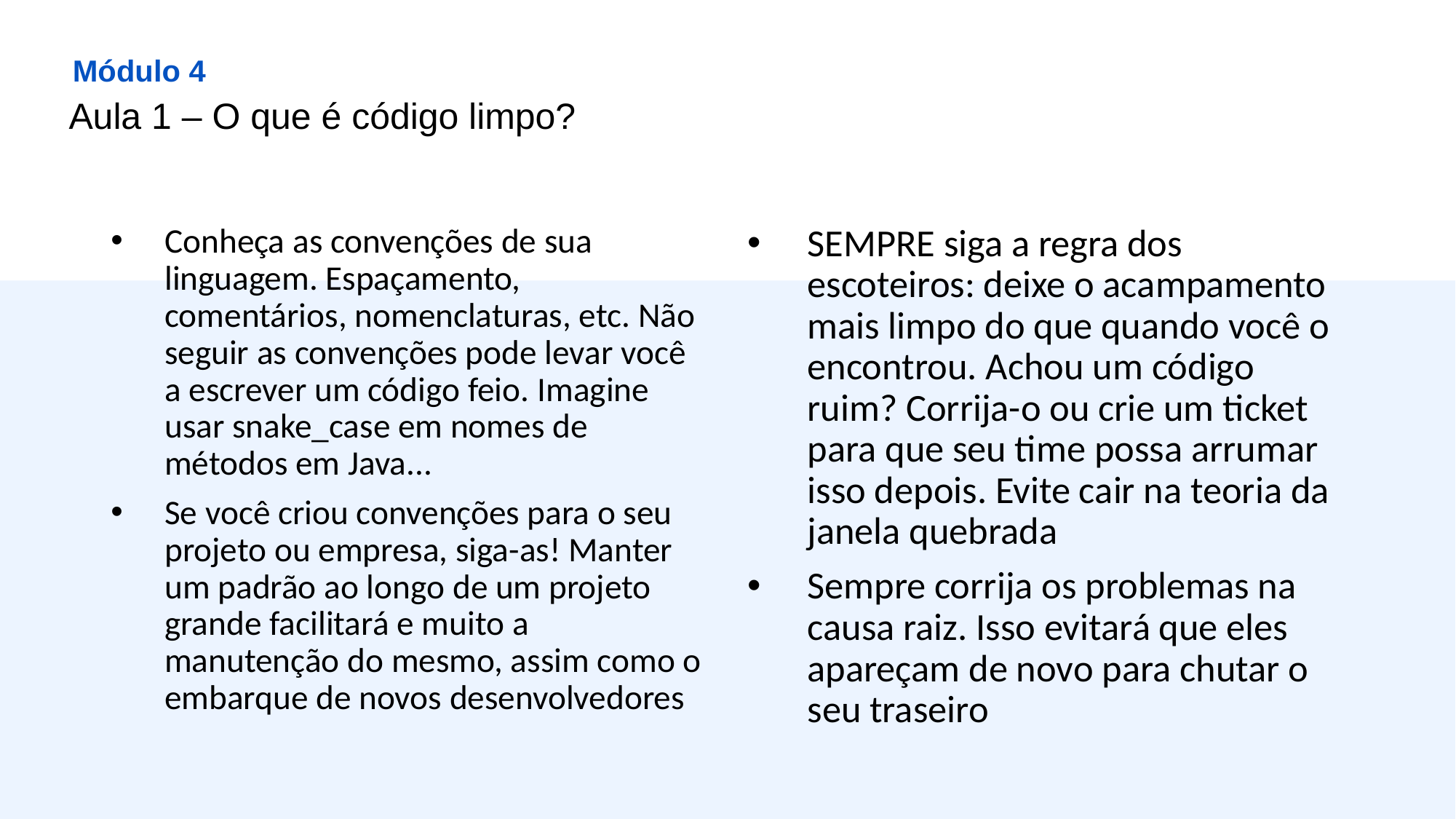

Módulo 4
Aula 1 – O que é código limpo?
Conheça as convenções de sua linguagem. Espaçamento, comentários, nomenclaturas, etc. Não seguir as convenções pode levar você a escrever um código feio. Imagine usar snake_case em nomes de métodos em Java...
Se você criou convenções para o seu projeto ou empresa, siga-as! Manter um padrão ao longo de um projeto grande facilitará e muito a manutenção do mesmo, assim como o embarque de novos desenvolvedores
SEMPRE siga a regra dos escoteiros: deixe o acampamento mais limpo do que quando você o encontrou. Achou um código ruim? Corrija-o ou crie um ticket para que seu time possa arrumar isso depois. Evite cair na teoria da janela quebrada
Sempre corrija os problemas na causa raiz. Isso evitará que eles apareçam de novo para chutar o seu traseiro